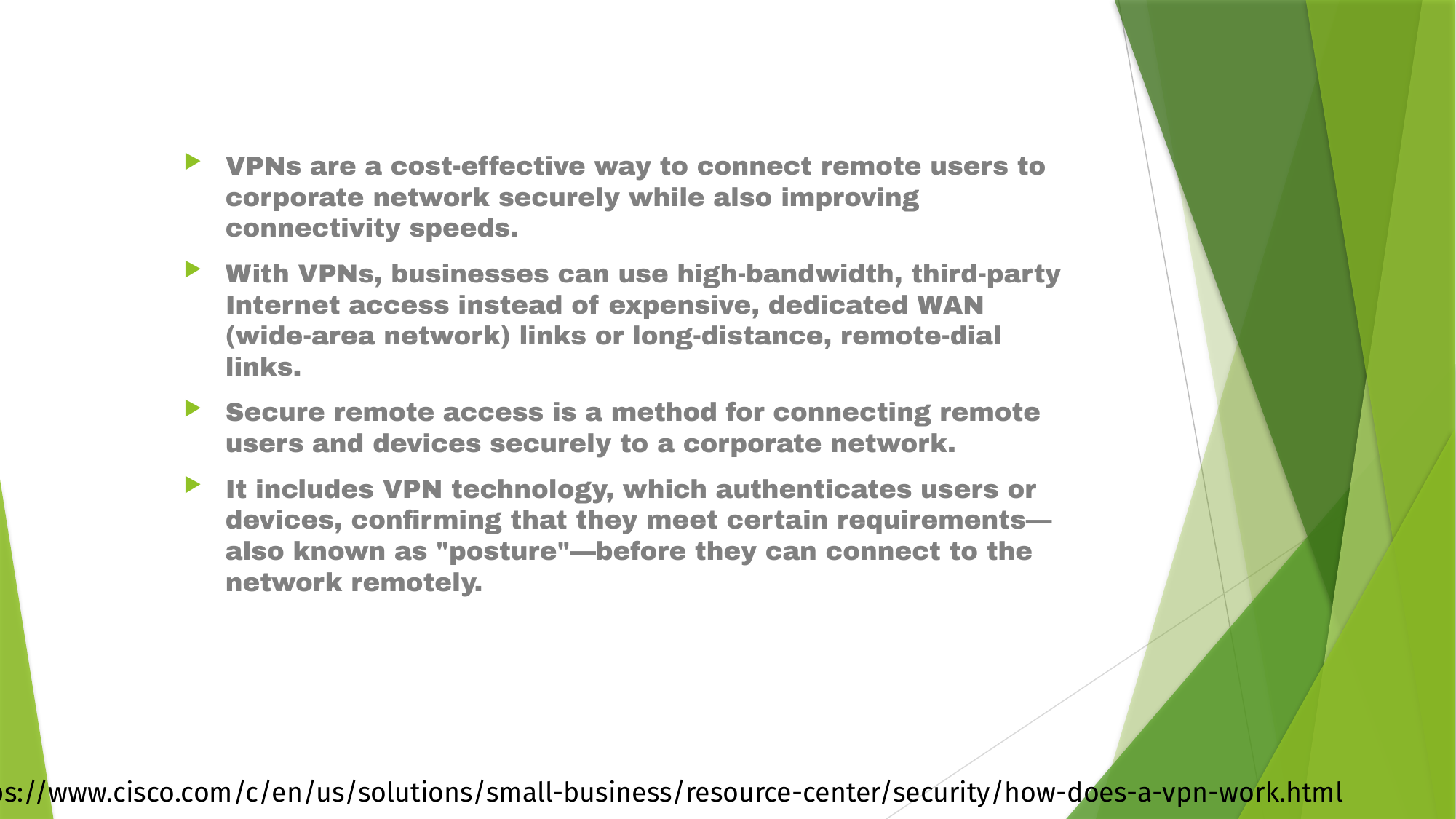

VPNs are a cost-effective way to connect remote users to corporate network securely while also improving connectivity speeds.
With VPNs, businesses can use high-bandwidth, third-party Internet access instead of expensive, dedicated WAN (wide-area network) links or long-distance, remote-dial links.
Secure remote access is a method for connecting remote users and devices securely to a corporate network.
It includes VPN technology, which authenticates users or devices, confirming that they meet certain requirements—also known as "posture"—before they can connect to the network remotely.
https://www.cisco.com/c/en/us/solutions/small-business/resource-center/security/how-does-a-vpn-work.html